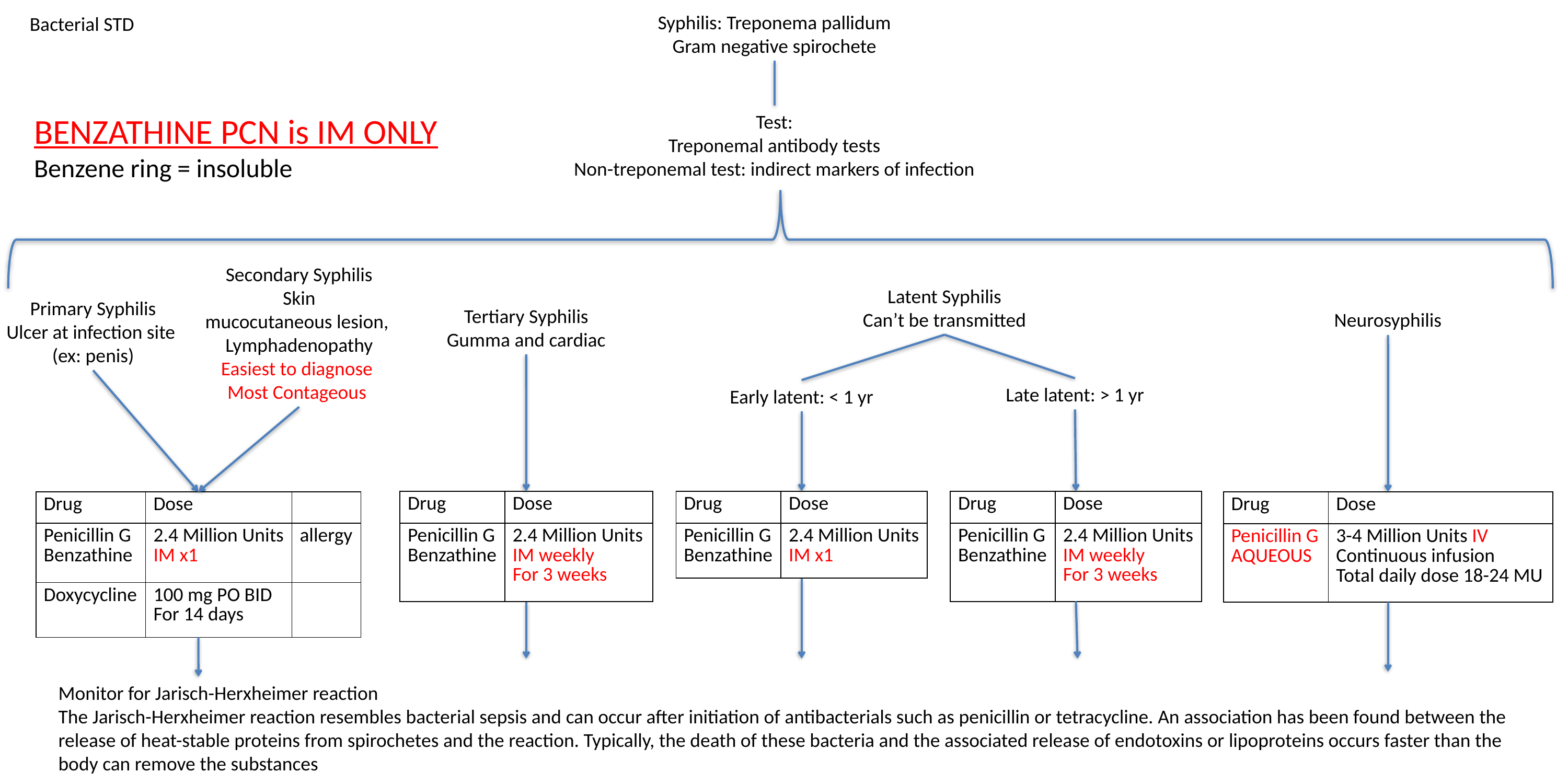

Syphilis: Treponema pallidum
Gram negative spirochete
Bacterial STD
BENZATHINE PCN is IM ONLY
Benzene ring = insoluble
Test:
Treponemal antibody tests
Non-treponemal test: indirect markers of infection
Secondary Syphilis
Skin
mucocutaneous lesion,
Lymphadenopathy
Easiest to diagnose
Most Contageous
Latent Syphilis
Can’t be transmitted
Primary Syphilis
Ulcer at infection site
(ex: penis)
Tertiary Syphilis
Gumma and cardiac
Neurosyphilis
Late latent: > 1 yr
Early latent: < 1 yr
| Drug | Dose |
| --- | --- |
| Penicillin G Benzathine | 2.4 Million Units IM weekly For 3 weeks |
| Drug | Dose |
| --- | --- |
| Penicillin G Benzathine | 2.4 Million Units IM x1 |
| Drug | Dose |
| --- | --- |
| Penicillin G Benzathine | 2.4 Million Units IM weekly For 3 weeks |
| Drug | Dose |  |
| --- | --- | --- |
| Penicillin G Benzathine | 2.4 Million Units IM x1 | allergy |
| Doxycycline | 100 mg PO BID For 14 days |  |
| Drug | Dose |
| --- | --- |
| Penicillin G AQUEOUS | 3-4 Million Units IV Continuous infusion Total daily dose 18-24 MU |
Monitor for Jarisch-Herxheimer reaction
The Jarisch-Herxheimer reaction resembles bacterial sepsis and can occur after initiation of antibacterials such as penicillin or tetracycline. An association has been found between the release of heat-stable proteins from spirochetes and the reaction. Typically, the death of these bacteria and the associated release of endotoxins or lipoproteins occurs faster than the body can remove the substances